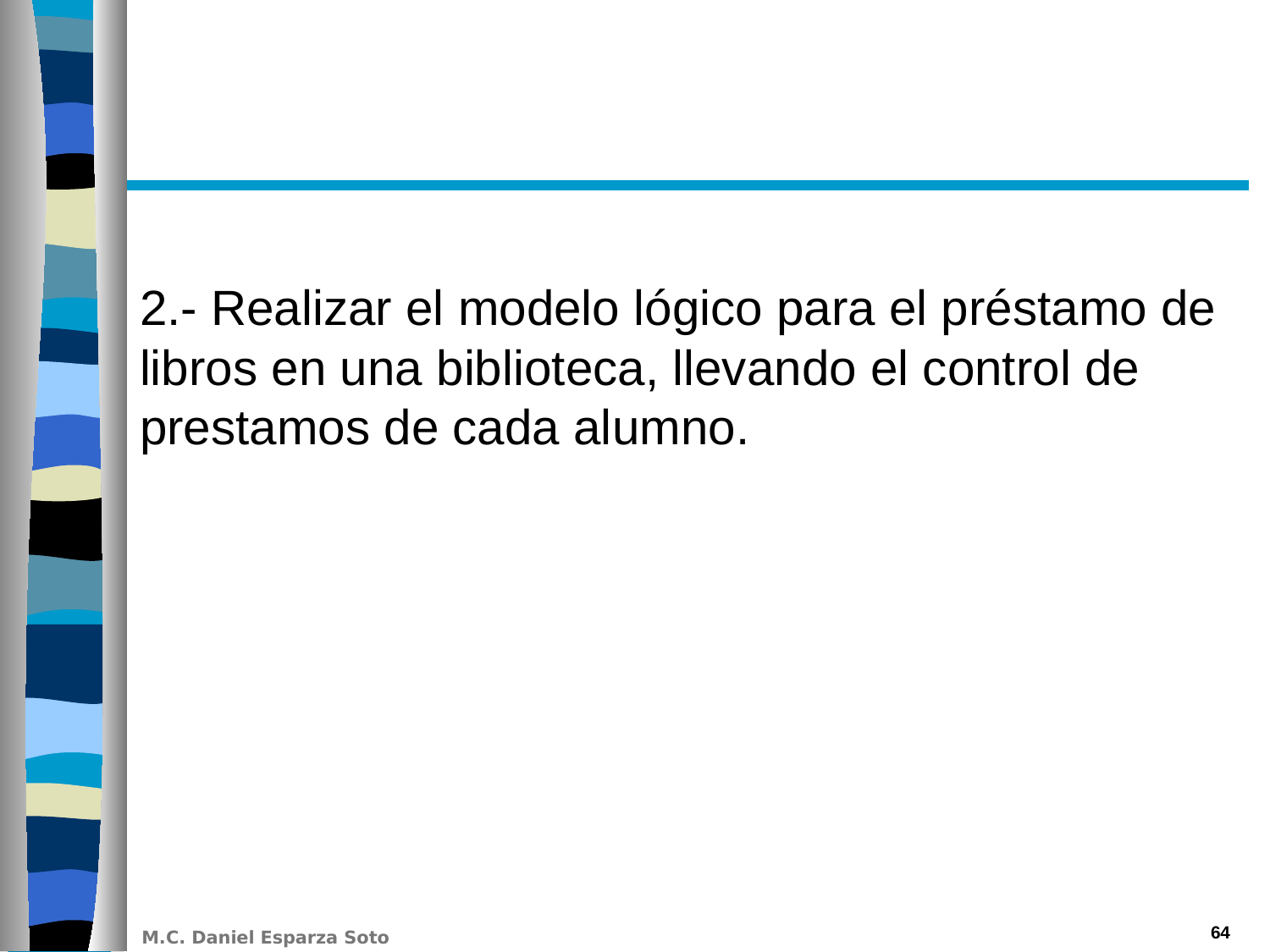

#

2.- Realizar el modelo lógico para el préstamo de libros en una biblioteca, llevando el control de prestamos de cada alumno.
64